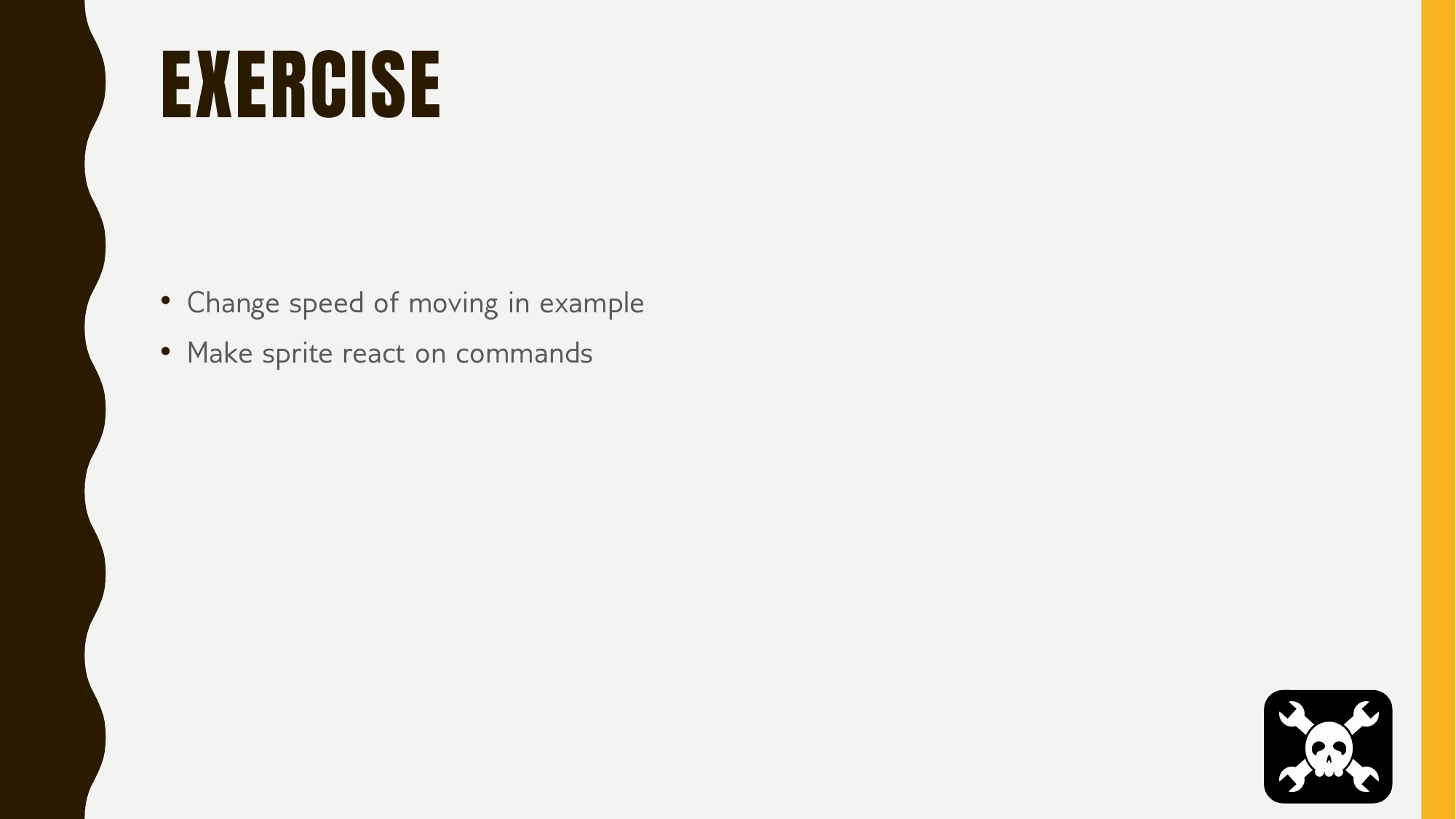

# Exercise
Change speed of moving in example
Make sprite react on commands